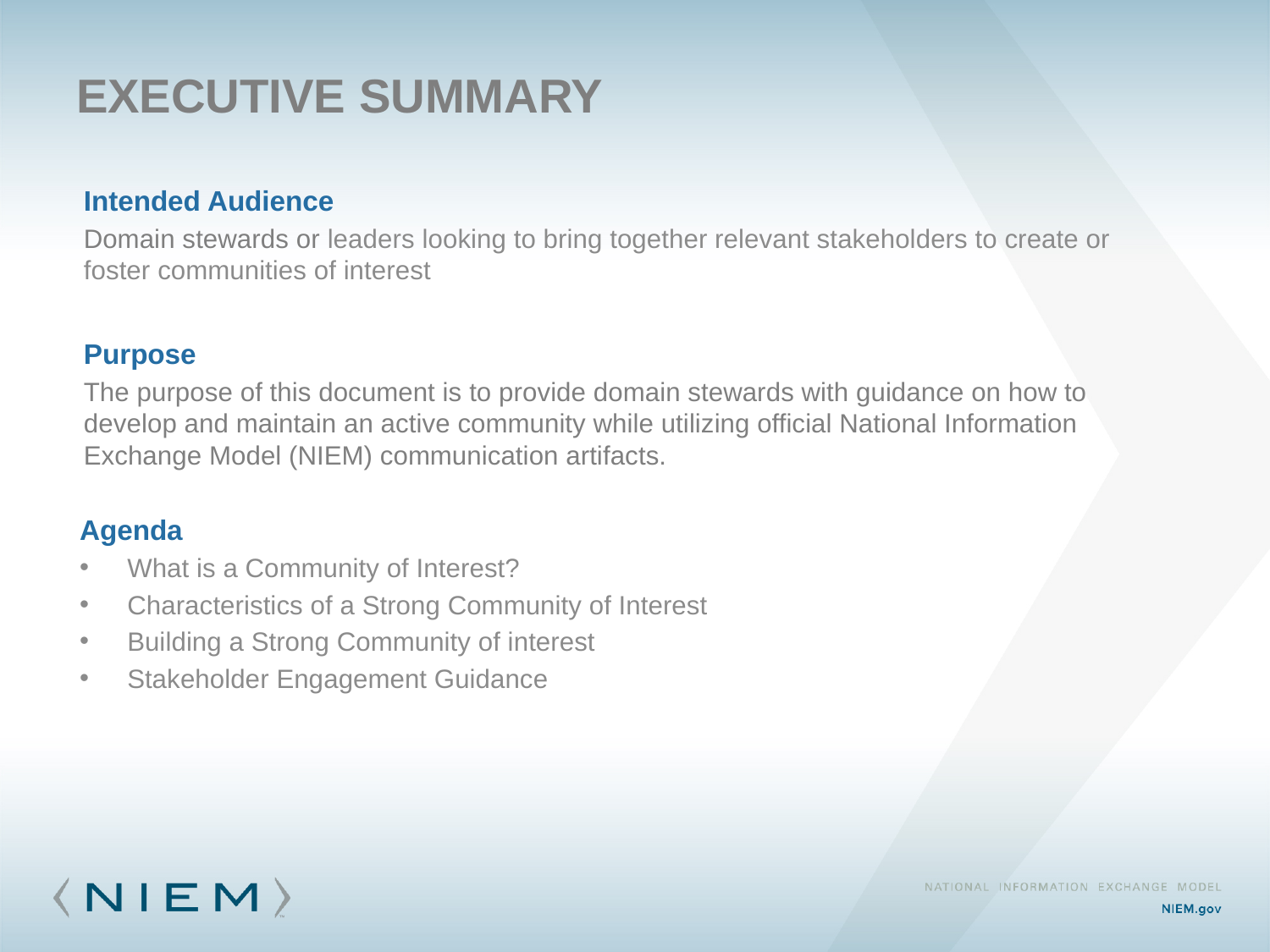

# Executive summary
Intended Audience
Domain stewards or leaders looking to bring together relevant stakeholders to create or foster communities of interest

Purpose
The purpose of this document is to provide domain stewards with guidance on how to develop and maintain an active community while utilizing official National Information Exchange Model (NIEM) communication artifacts.

Agenda
What is a Community of Interest?
Characteristics of a Strong Community of Interest
Building a Strong Community of interest
Stakeholder Engagement Guidance